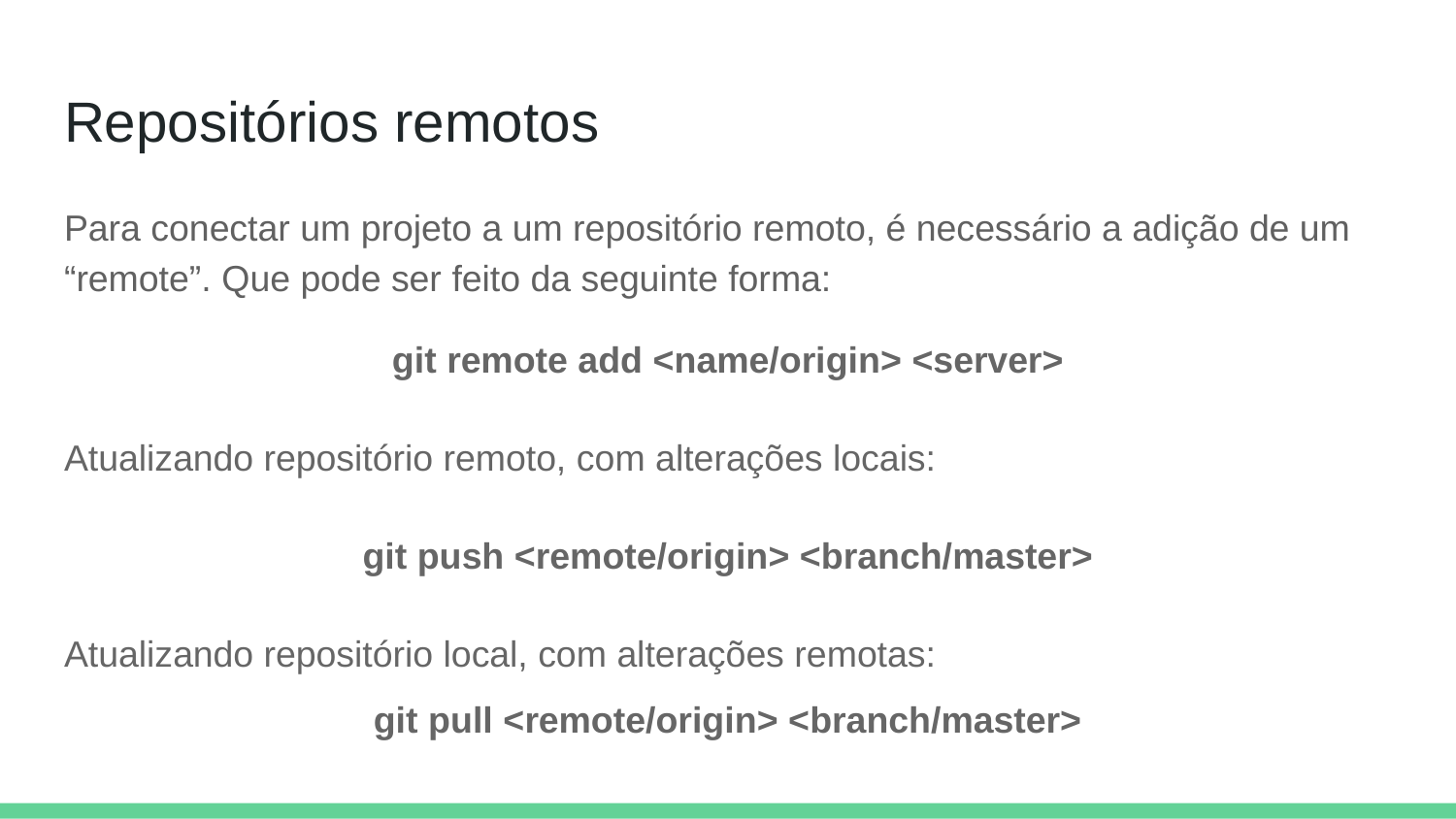

# Repositórios remotos
Para conectar um projeto a um repositório remoto, é necessário a adição de um “remote”. Que pode ser feito da seguinte forma:
git remote add <name/origin> <server>
Atualizando repositório remoto, com alterações locais:
git push <remote/origin> <branch/master>
Atualizando repositório local, com alterações remotas:
git pull <remote/origin> <branch/master>